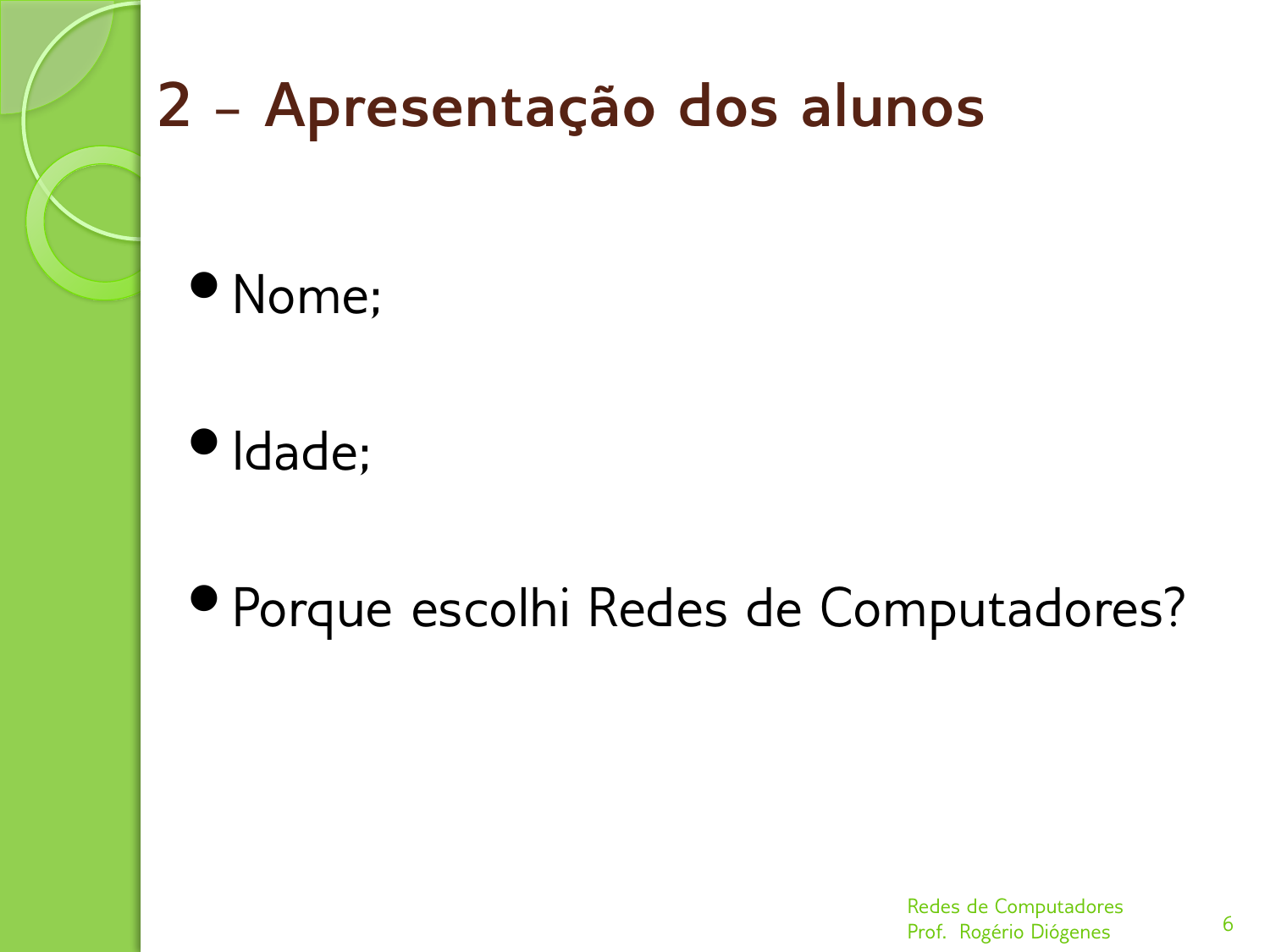

# 2 – Apresentação dos alunos

Nome;

Idade;

Porque escolhi Redes de Computadores?

6
Redes de Computadores
Prof.  Rogério Diógenes